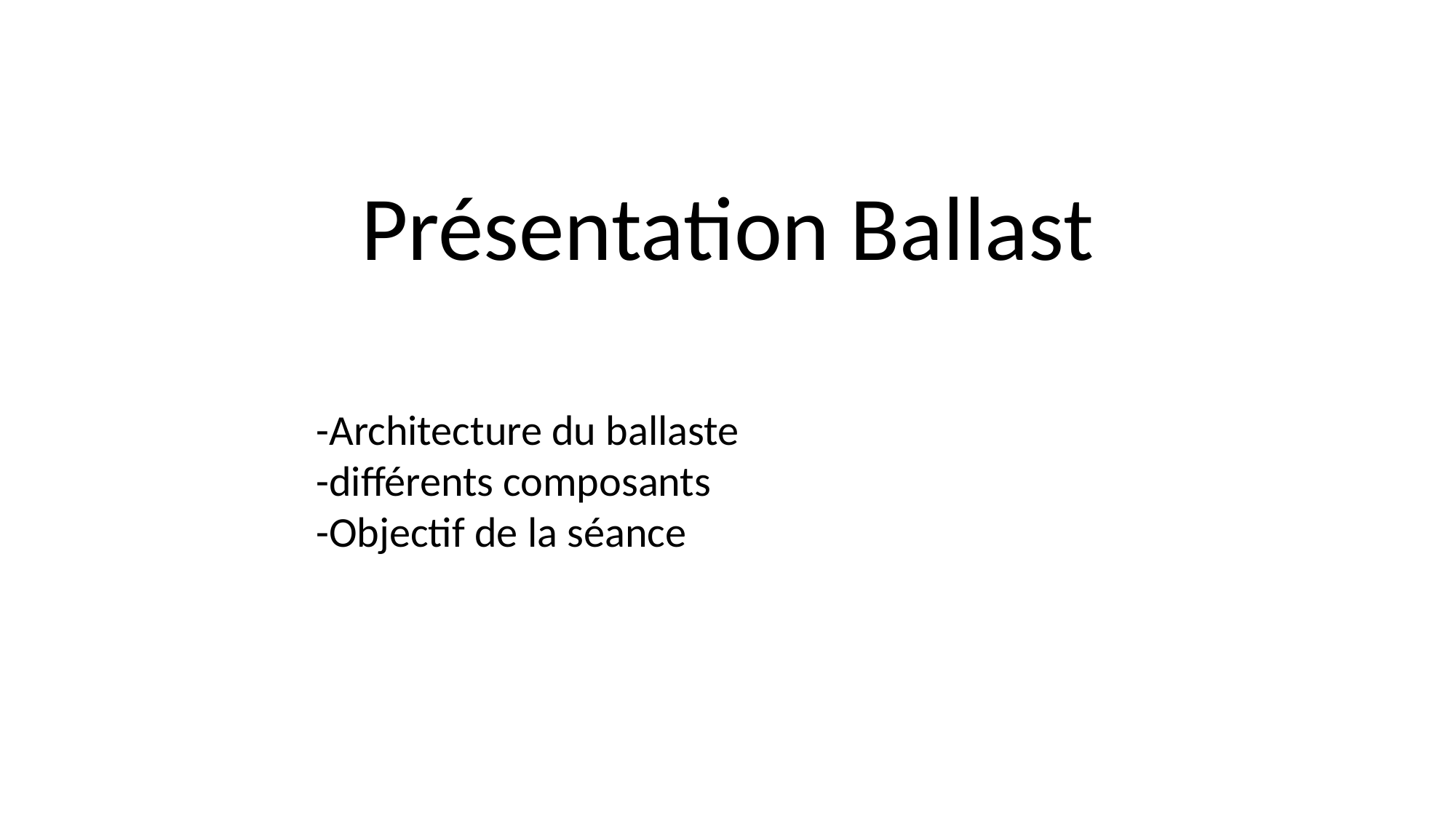

# Présentation Ballast
-Architecture du ballaste
-différents composants
-Objectif de la séance